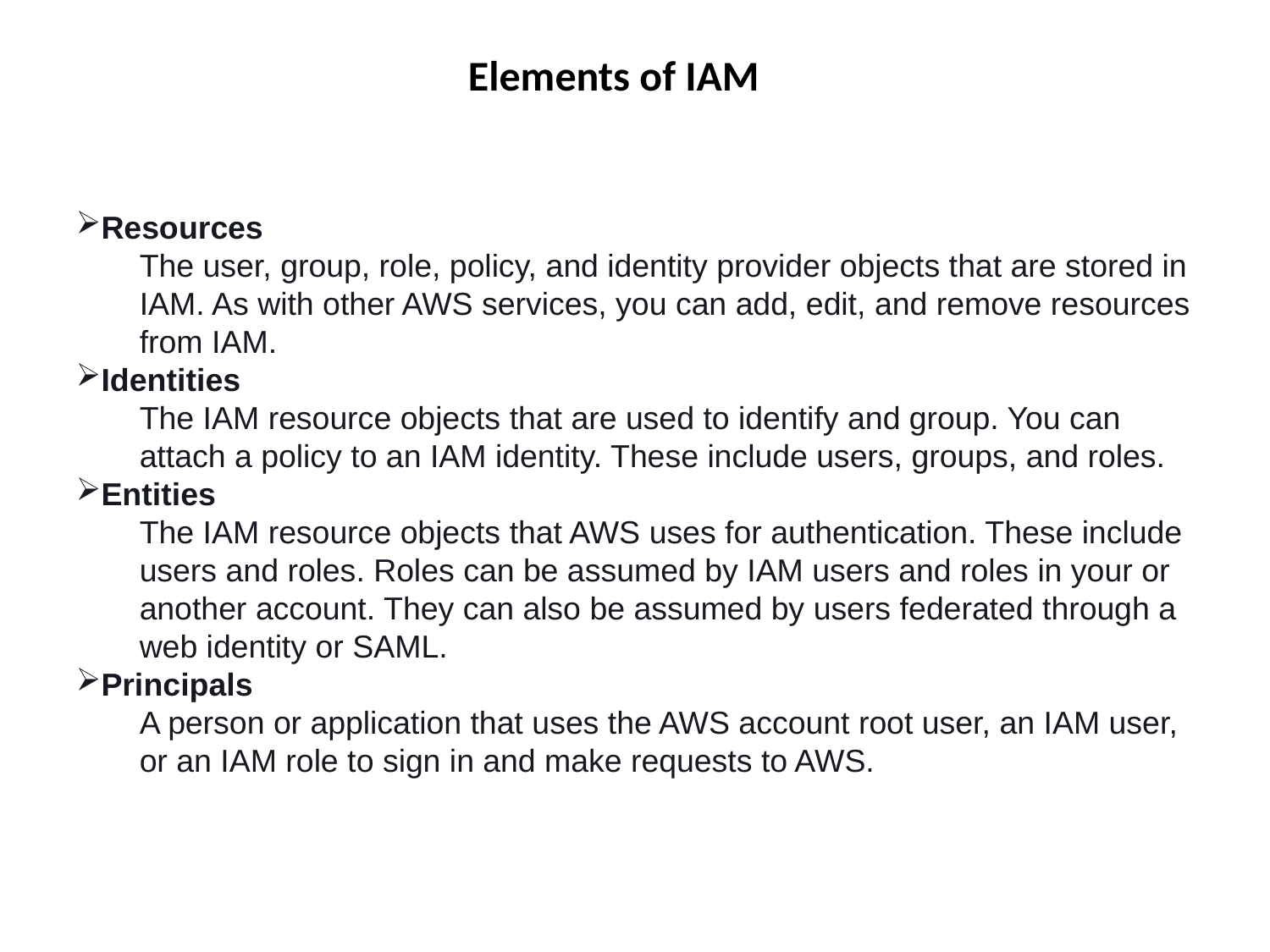

Elements of IAM
Resources
	The user, group, role, policy, and identity provider objects that are stored in IAM. As with other AWS services, you can add, edit, and remove resources from IAM.
Identities
	The IAM resource objects that are used to identify and group. You can attach a policy to an IAM identity. These include users, groups, and roles.
Entities
	The IAM resource objects that AWS uses for authentication. These include users and roles. Roles can be assumed by IAM users and roles in your or another account. They can also be assumed by users federated through a web identity or SAML.
Principals
	A person or application that uses the AWS account root user, an IAM user, or an IAM role to sign in and make requests to AWS.